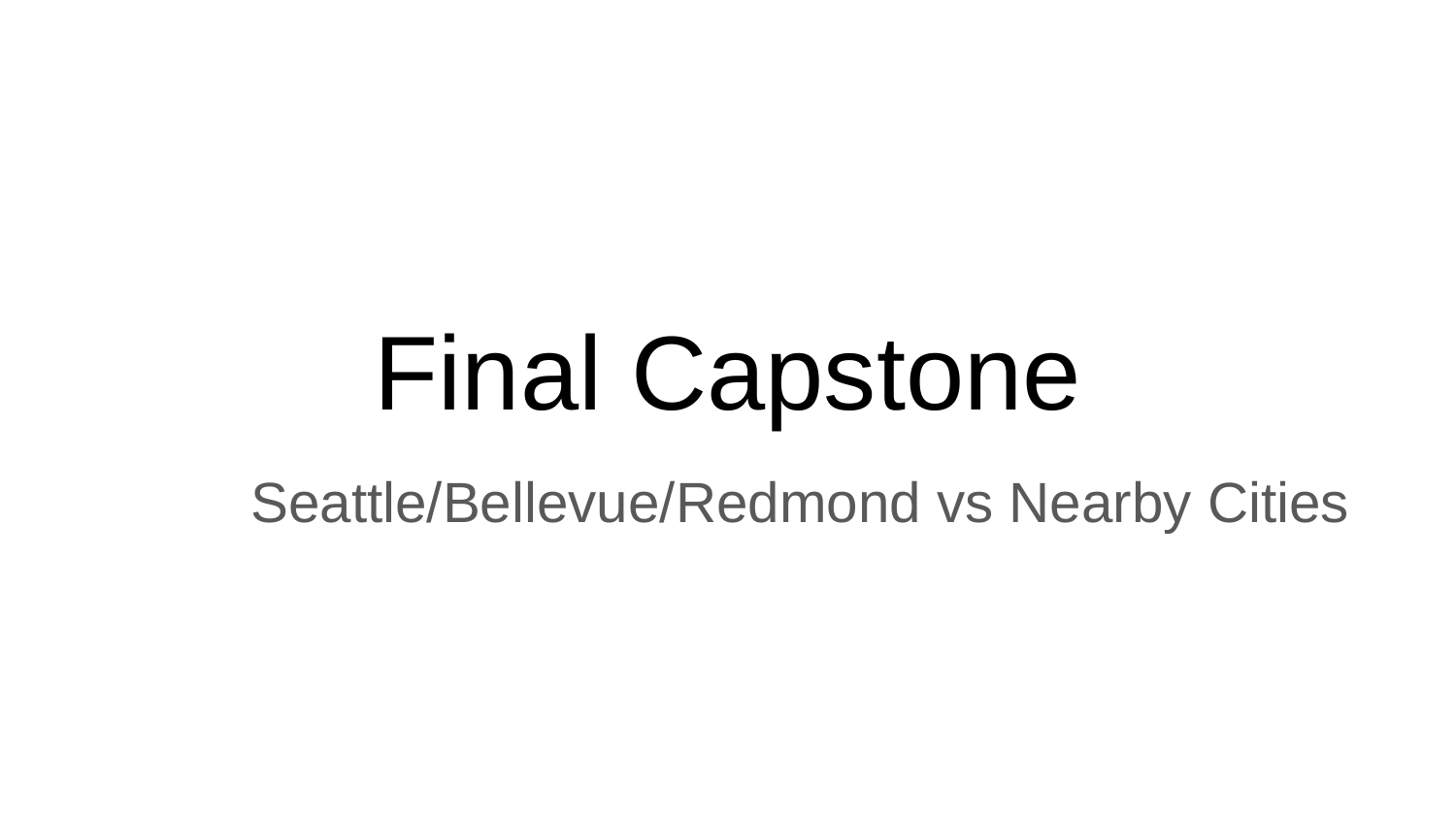

# Final Capstone
	Seattle/Bellevue/Redmond vs Nearby Cities